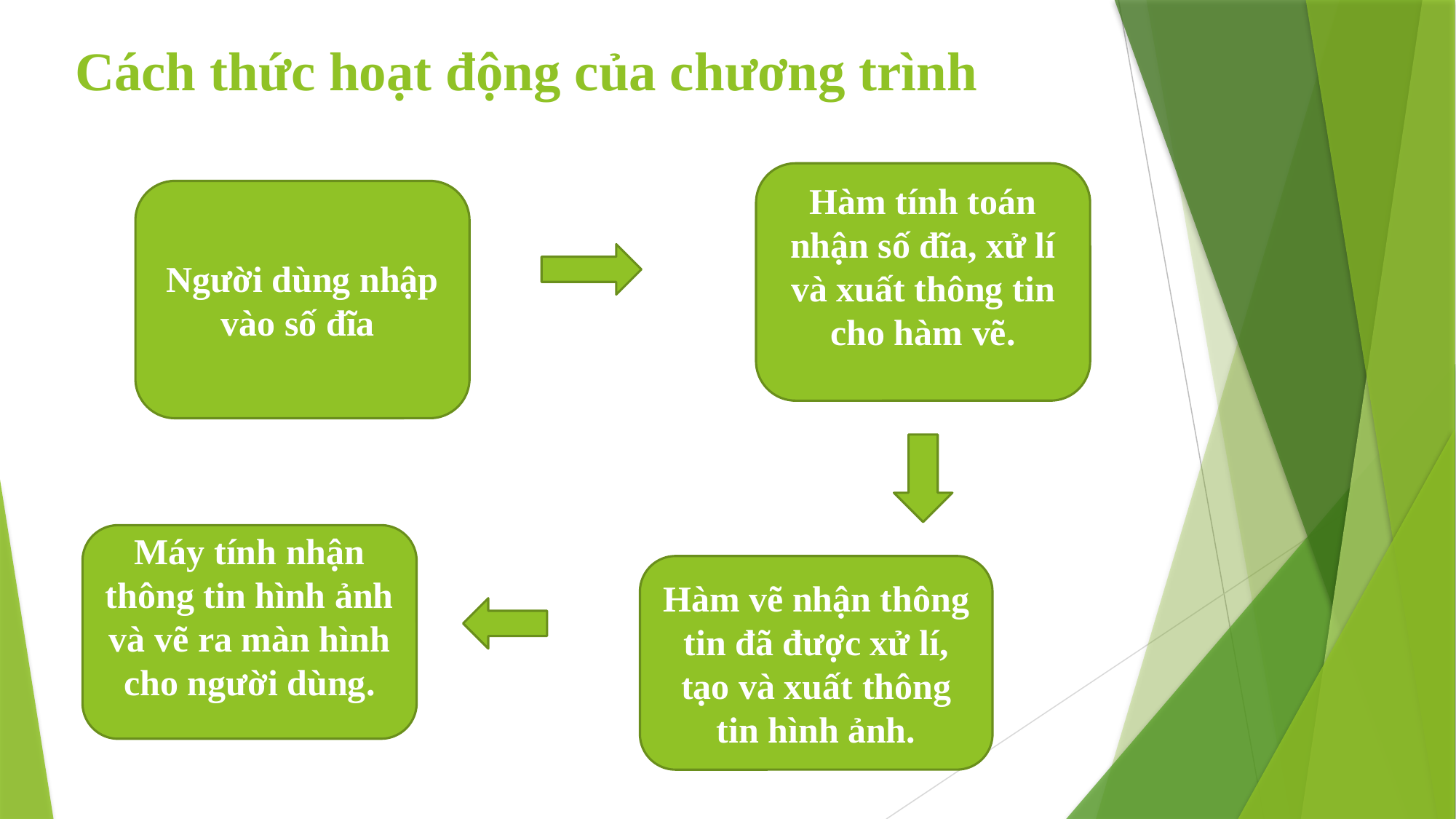

# Cách thức hoạt động của chương trình

Hàm tính toán nhận số đĩa, xử lí và xuất thông tin cho hàm vẽ.

Người dùng nhập vào số đĩa

Máy tính nhận thông tin hình ảnh và vẽ ra màn hình cho người dùng.

Hàm vẽ nhận thông tin đã được xử lí, tạo và xuất thông tin hình ảnh.